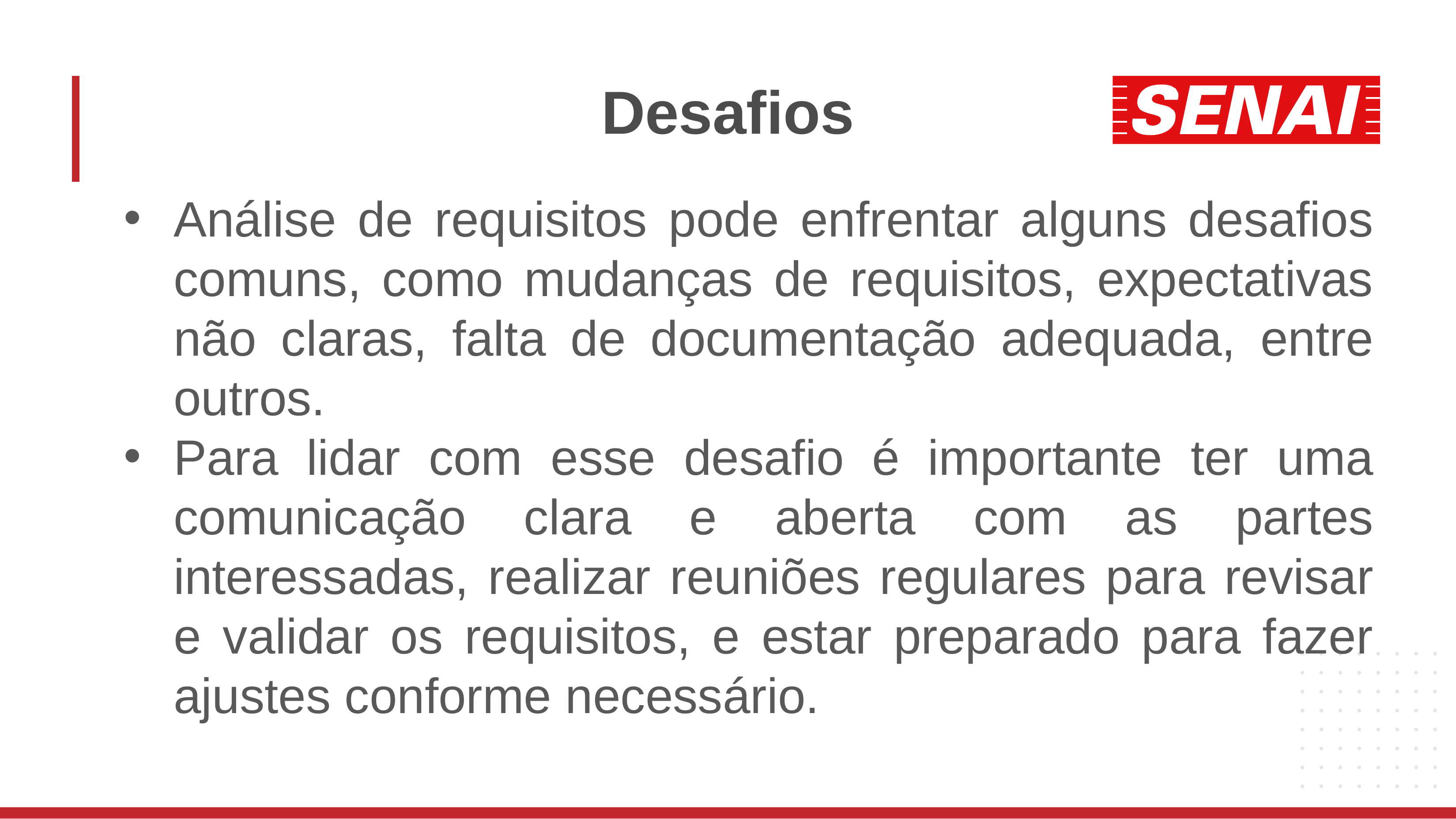

# Desafios

Análise de requisitos pode enfrentar alguns desafios comuns, como mudanças de requisitos, expectativas não claras, falta de documentação adequada, entre outros.
Para lidar com esse desafio é importante ter uma comunicação clara e aberta com as partes interessadas, realizar reuniões regulares para revisar e validar os requisitos, e estar preparado para fazer ajustes conforme necessário.